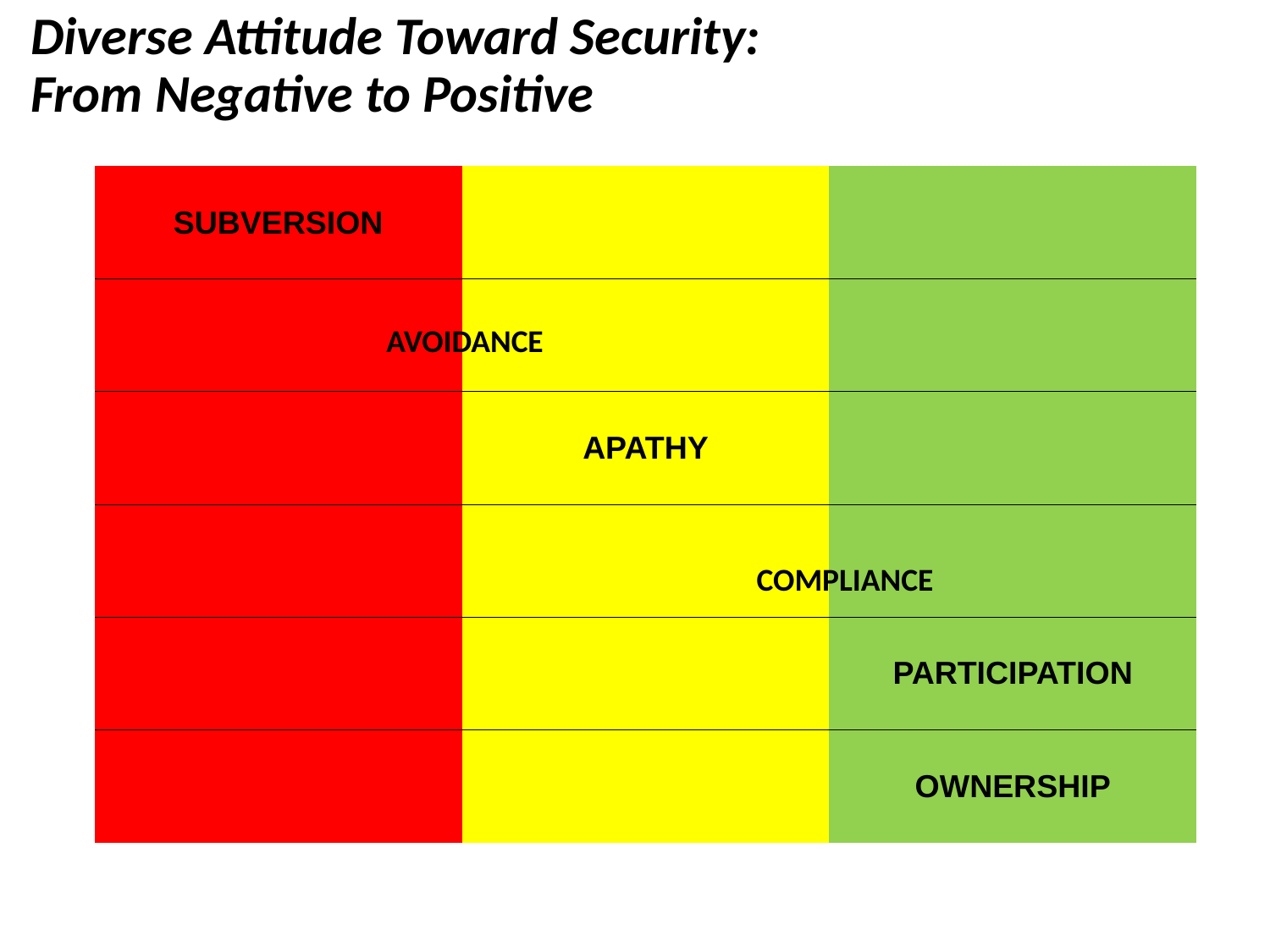

# Diverse Attitude Toward Security: From Negative to Positive
| SUBVERSION |  |  |
| --- | --- | --- |
|  |  |  |
|  | APATHY |  |
|  |  |  |
|  |  | PARTICIPATION |
|  |  | OWNERSHIP |
AVOIDANCE
COMPLIANCE